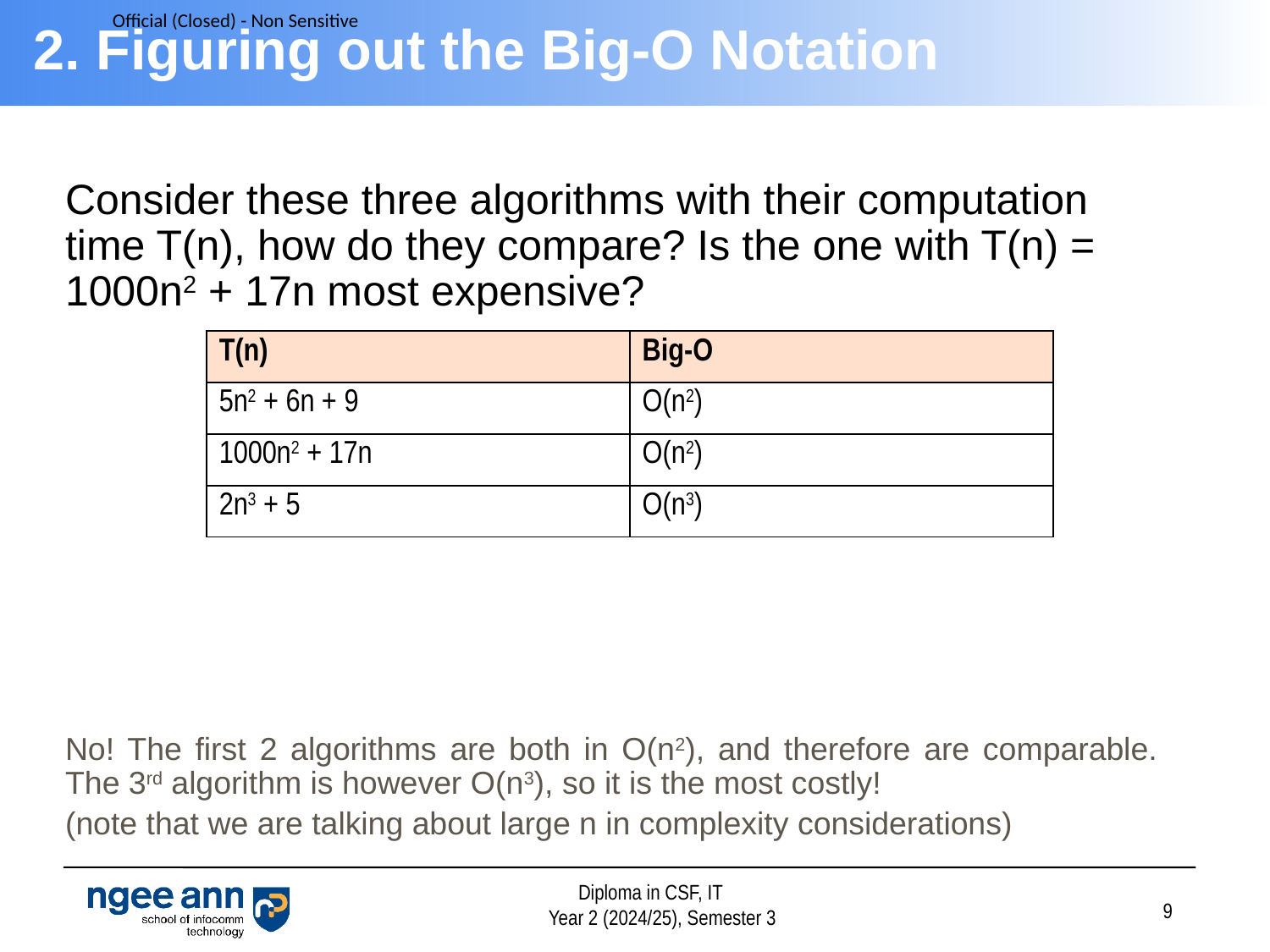

# 2. Figuring out the Big-O Notation

Consider these three algorithms with their computation time T(n), how do they compare? Is the one with T(n) = 1000n2 + 17n most expensive?

No! The first 2 algorithms are both in O(n2), and therefore are comparable. The 3rd algorithm is however O(n3), so it is the most costly!
(note that we are talking about large n in complexity considerations)

| T(n) | Big-O |
| --- | --- |
| 5n2 + 6n + 9 | O(n2) |
| 1000n2 + 17n | O(n2) |
| 2n3 + 5 | O(n3) |